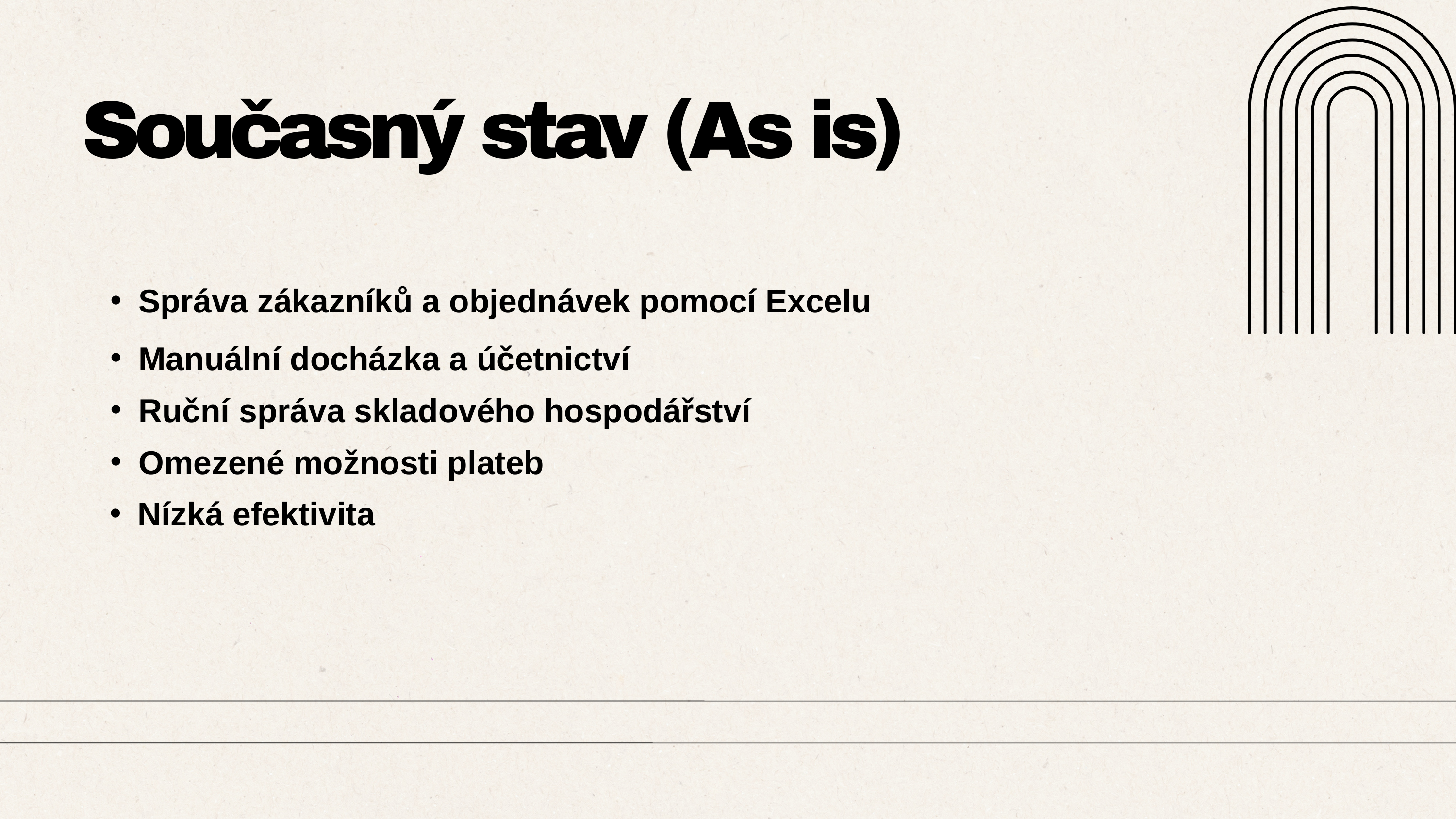

Současný stav (As is)
Správa zákazníků a objednávek pomocí Excelu​
Manuální docházka a účetnictví​
Ruční správa skladového hospodářství​
Omezené možnosti plateb​
Nízká efektivita